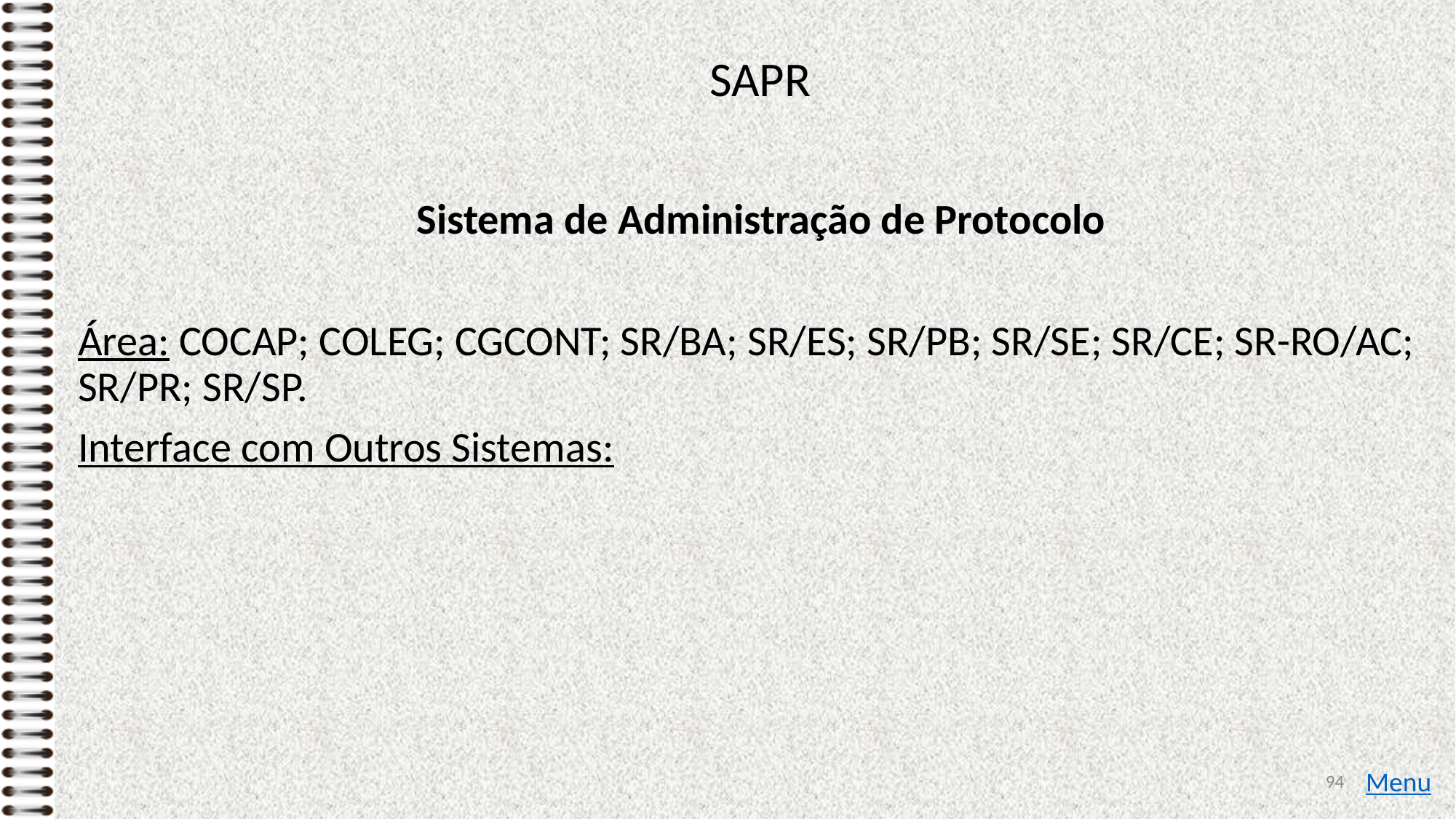

# SAPR

Sistema de Administração de Protocolo

Área: COCAP; COLEG; CGCONT; SR/BA; SR/ES; SR/PB; SR/SE; SR/CE; SR-RO/AC; SR/PR; SR/SP.
Interface com Outros Sistemas:

94
Menu